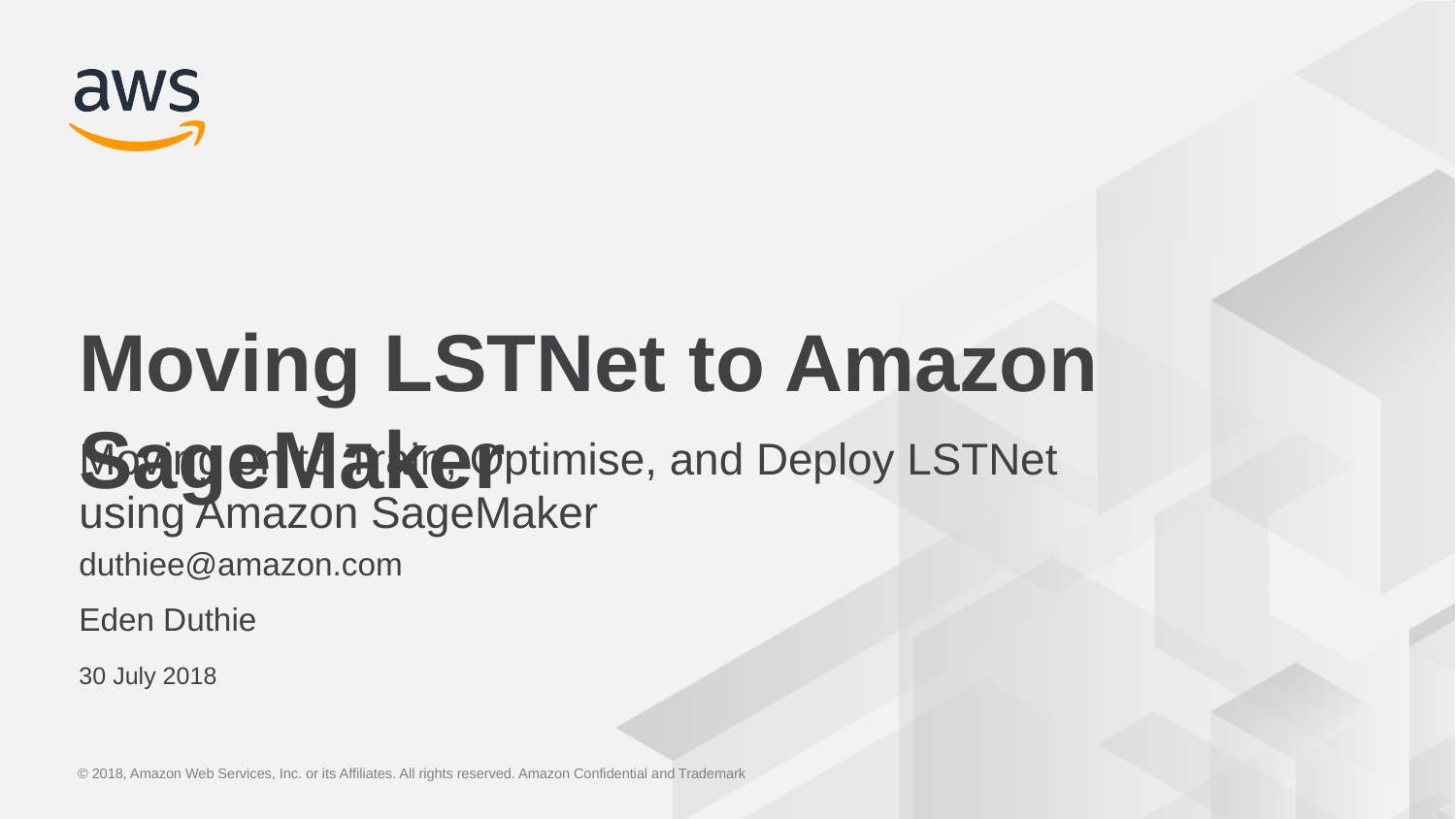

Moving LSTNet to Amazon SageMaker
Moving on to Train, Optimise, and Deploy LSTNet using Amazon SageMaker
duthiee@amazon.com
Eden Duthie
30 July 2018